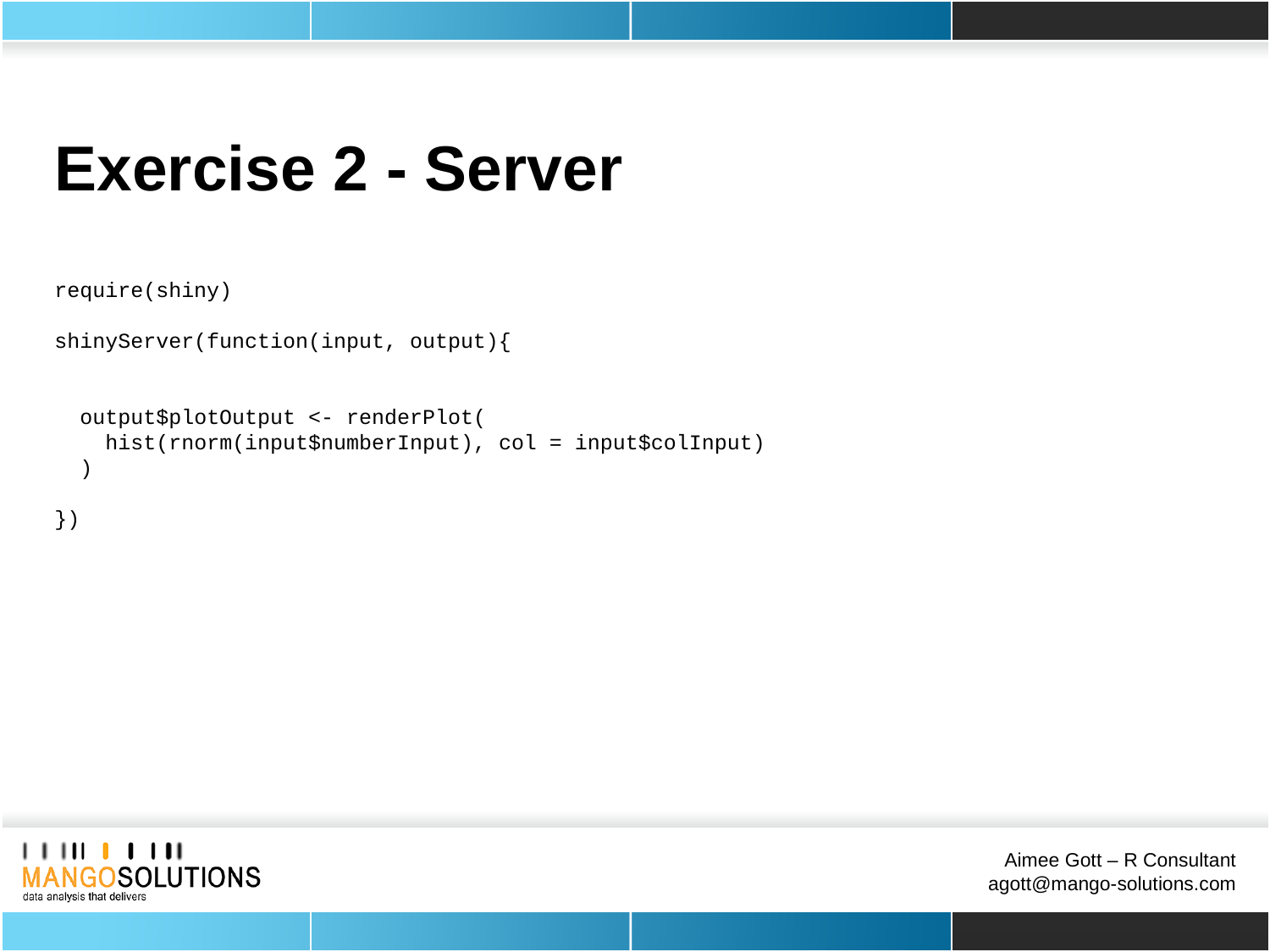

Exercise 2 - Server
require(shiny)

shinyServer(function(input, output){

  output$plotOutput <- renderPlot(
    hist(rnorm(input$numberInput), col = input$colInput)
  )

})